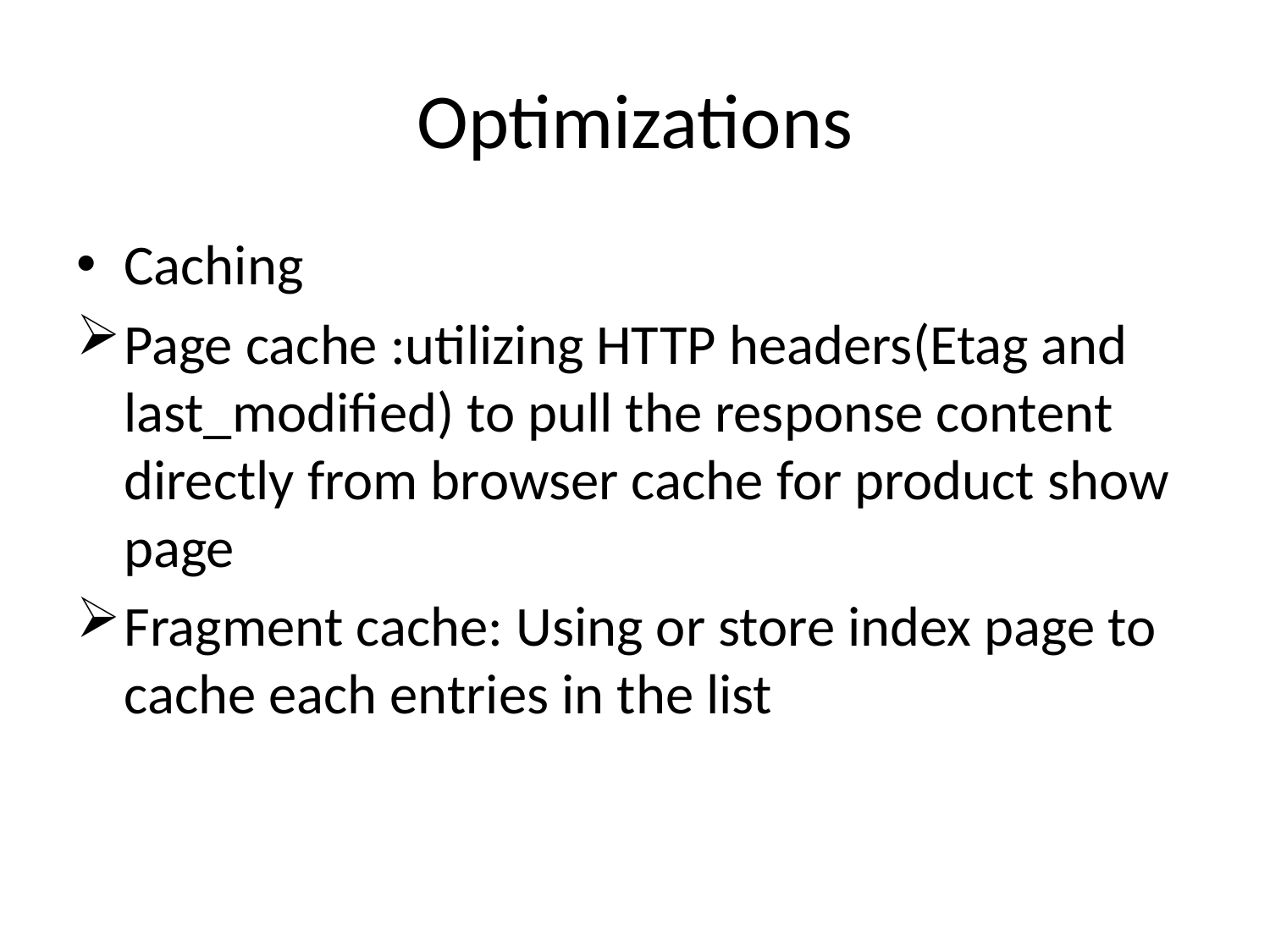

# Optimizations
Caching
Page cache :utilizing HTTP headers(Etag and last_modified) to pull the response content directly from browser cache for product show page
Fragment cache: Using or store index page to cache each entries in the list